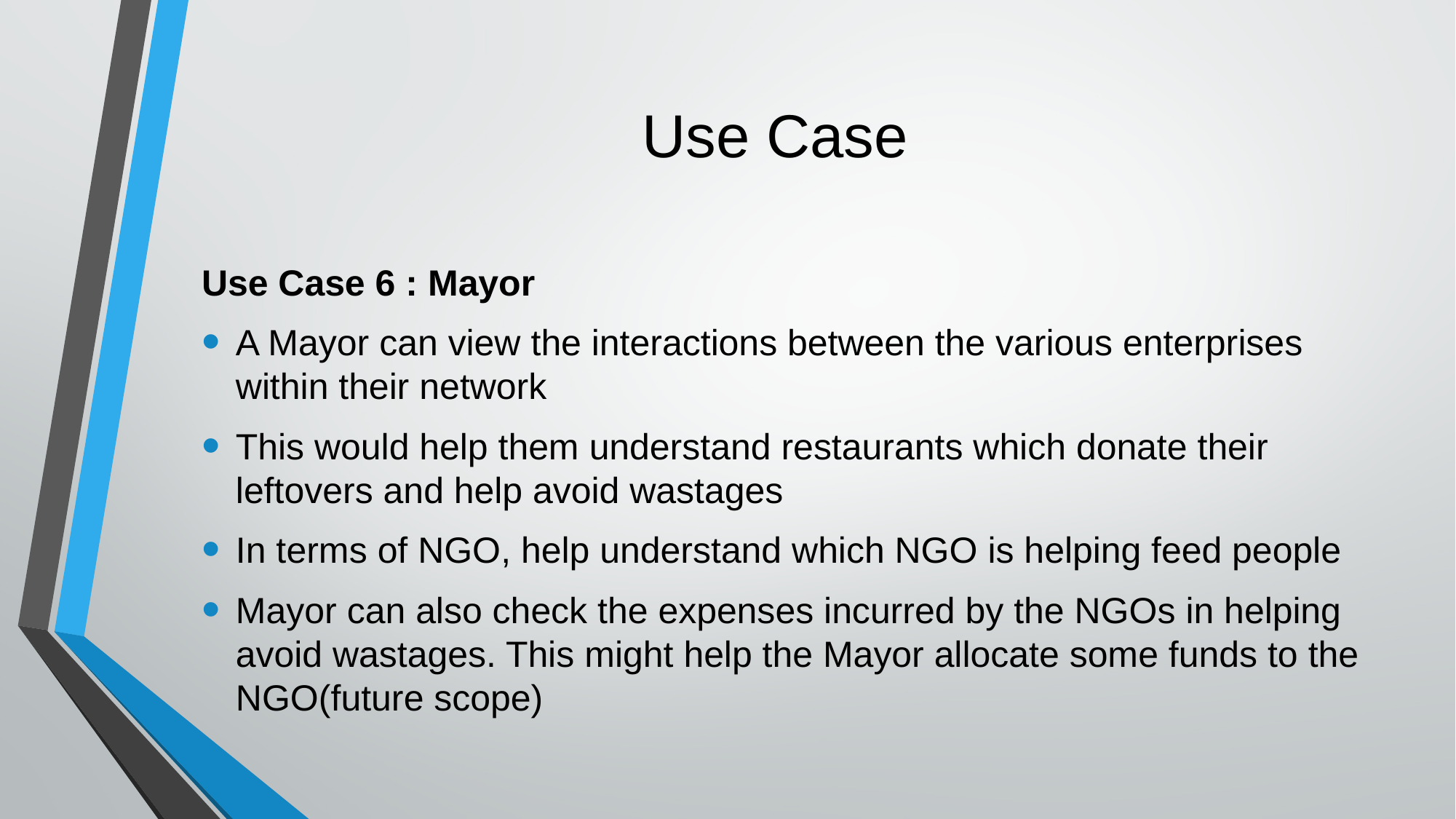

# Use Case
Use Case 6 : Mayor
A Mayor can view the interactions between the various enterprises within their network
This would help them understand restaurants which donate their leftovers and help avoid wastages
In terms of NGO, help understand which NGO is helping feed people
Mayor can also check the expenses incurred by the NGOs in helping avoid wastages. This might help the Mayor allocate some funds to the NGO(future scope)